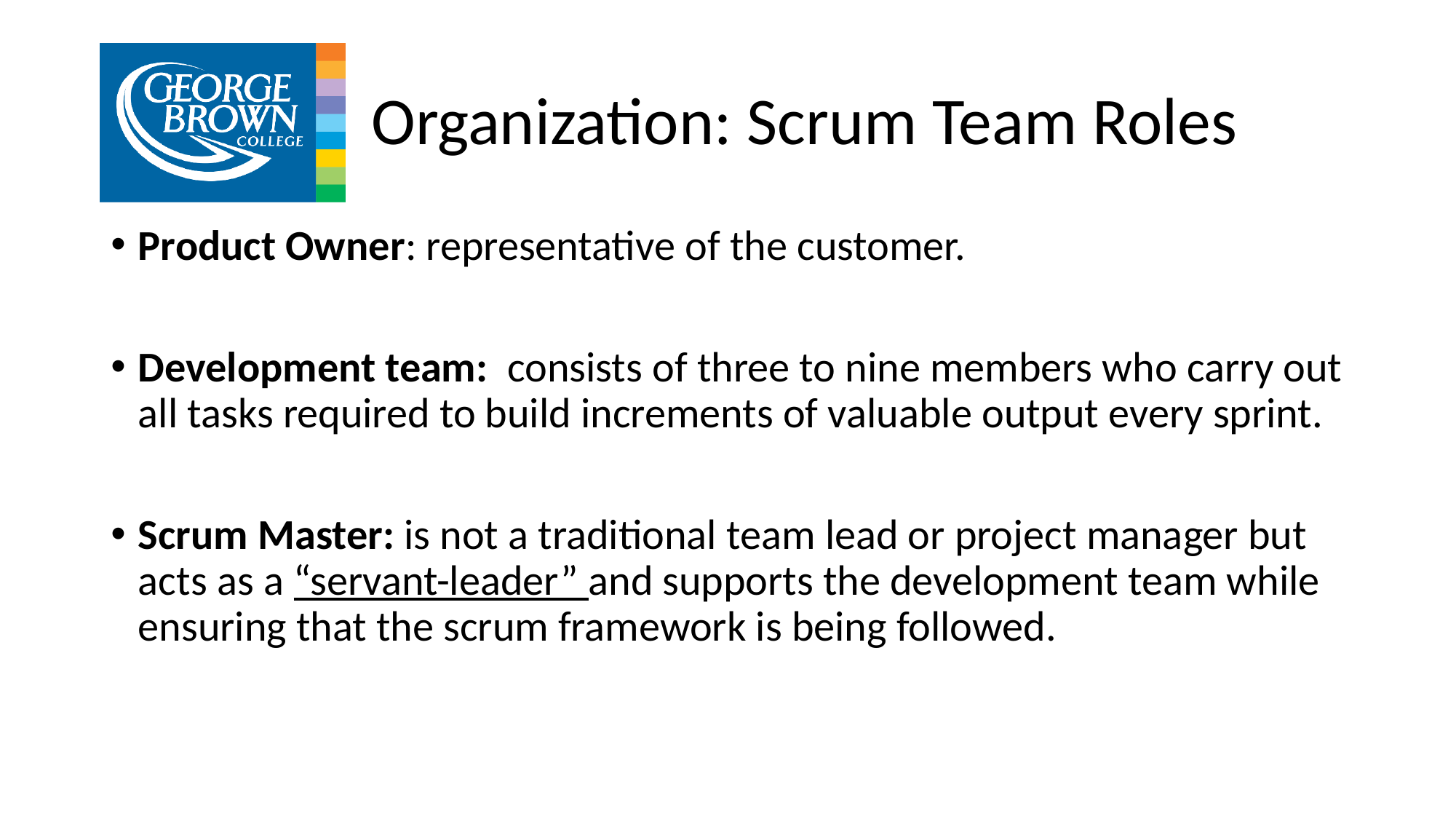

# Organization: Scrum Team Roles
Product Owner: representative of the customer.

Development team:  consists of three to nine members who carry out all tasks required to build increments of valuable output every sprint.

Scrum Master: is not a traditional team lead or project manager but acts as a “servant-leader” and supports the development team while ensuring that the scrum framework is being followed.